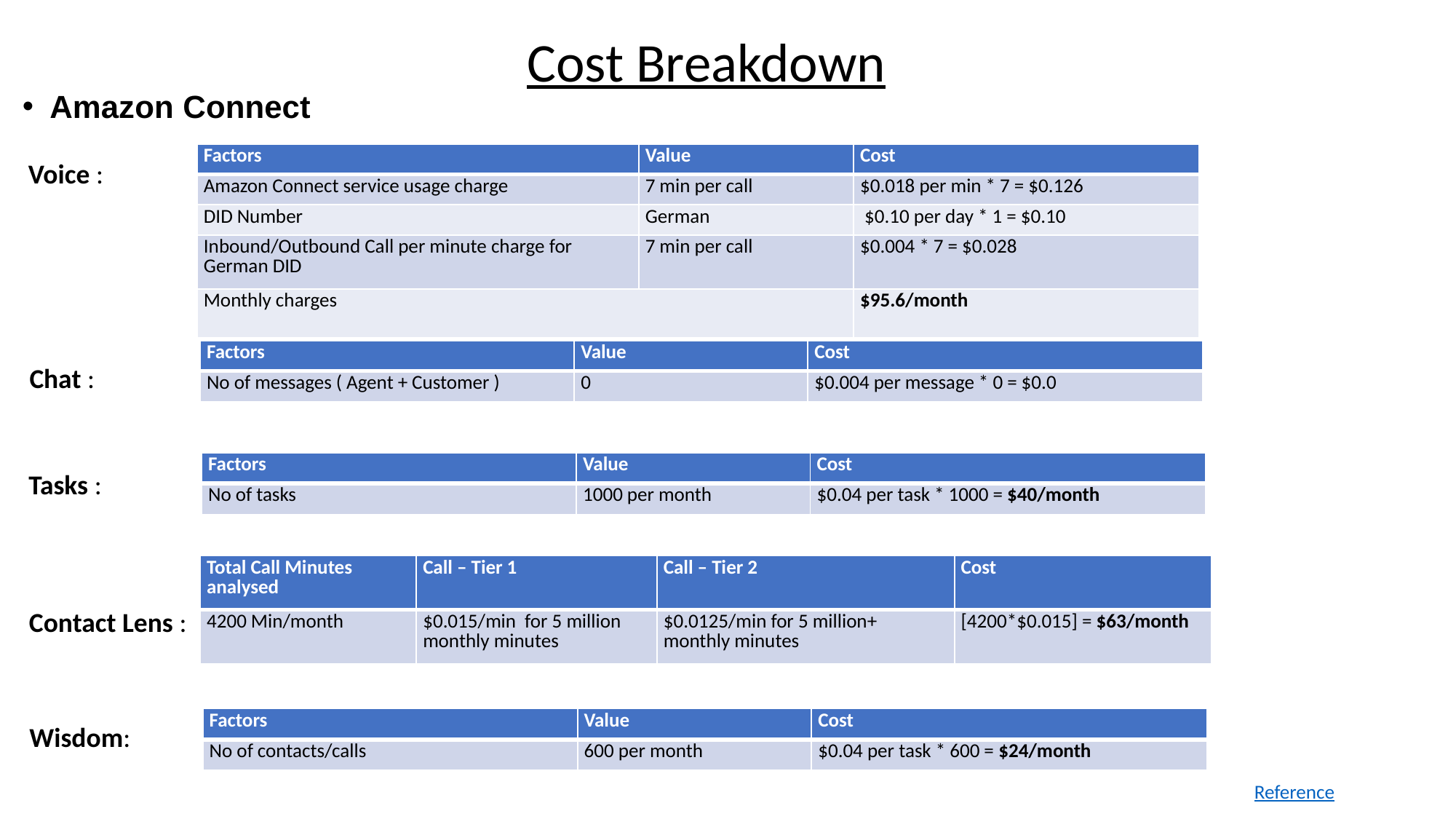

Cost Breakdown
Amazon Connect
| Factors | Value | Cost |
| --- | --- | --- |
| Amazon Connect service usage charge | 7 min per call | $0.018 per min \* 7 = $0.126 |
| DID Number | German | $0.10 per day \* 1 = $0.10 |
| Inbound/Outbound Call per minute charge for German DID | 7 min per call | $0.004 \* 7 = $0.028 |
| Monthly charges |  | $95.6/month |
Voice :
| Factors | Value | Cost |
| --- | --- | --- |
| No of messages ( Agent + Customer ) | 0 | $0.004 per message \* 0 = $0.0 |
Chat :
| Factors | Value | Cost |
| --- | --- | --- |
| No of tasks | 1000 per month | $0.04 per task \* 1000 = $40/month |
Tasks :
| Total Call Minutes analysed | Call – Tier 1 | Call – Tier 2 | Cost |
| --- | --- | --- | --- |
| 4200 Min/month | $0.015/min for 5 million monthly minutes | $0.0125/min for 5 million+ monthly minutes | [4200\*$0.015] = $63/month |
Contact Lens :
| Factors | Value | Cost |
| --- | --- | --- |
| No of contacts/calls | 600 per month | $0.04 per task \* 600 = $24/month |
Wisdom:
Reference